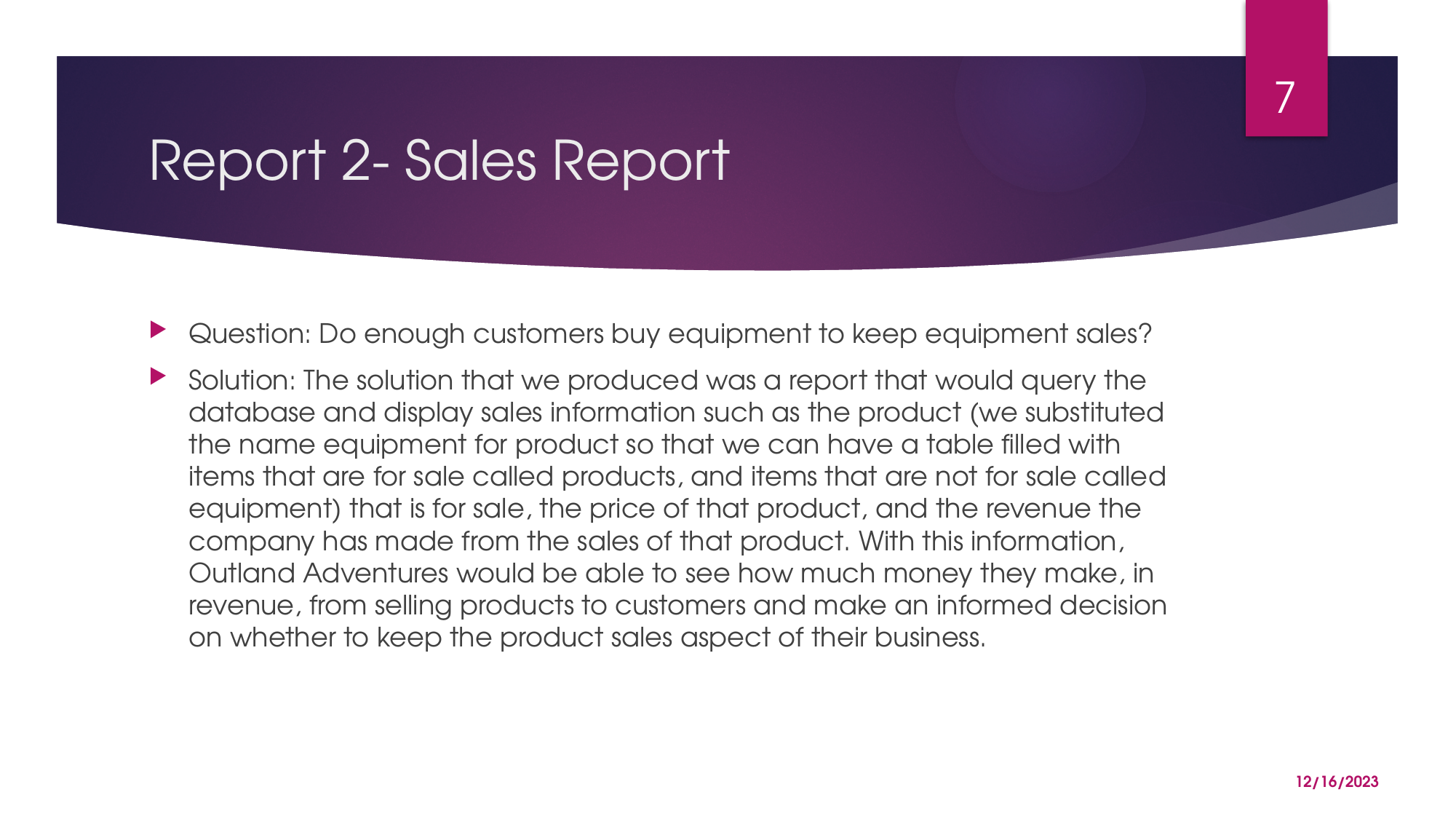

7
# Report 2- Sales Report
Question: Do enough customers buy equipment to keep equipment sales?
Solution: The solution that we produced was a report that would query the database and display sales information such as the product (we substituted the name equipment for product so that we can have a table filled with items that are for sale called products, and items that are not for sale called equipment) that is for sale, the price of that product, and the revenue the company has made from the sales of that product. With this information, Outland Adventures would be able to see how much money they make, in revenue, from selling products to customers and make an informed decision on whether to keep the product sales aspect of their business.

12/16/2023